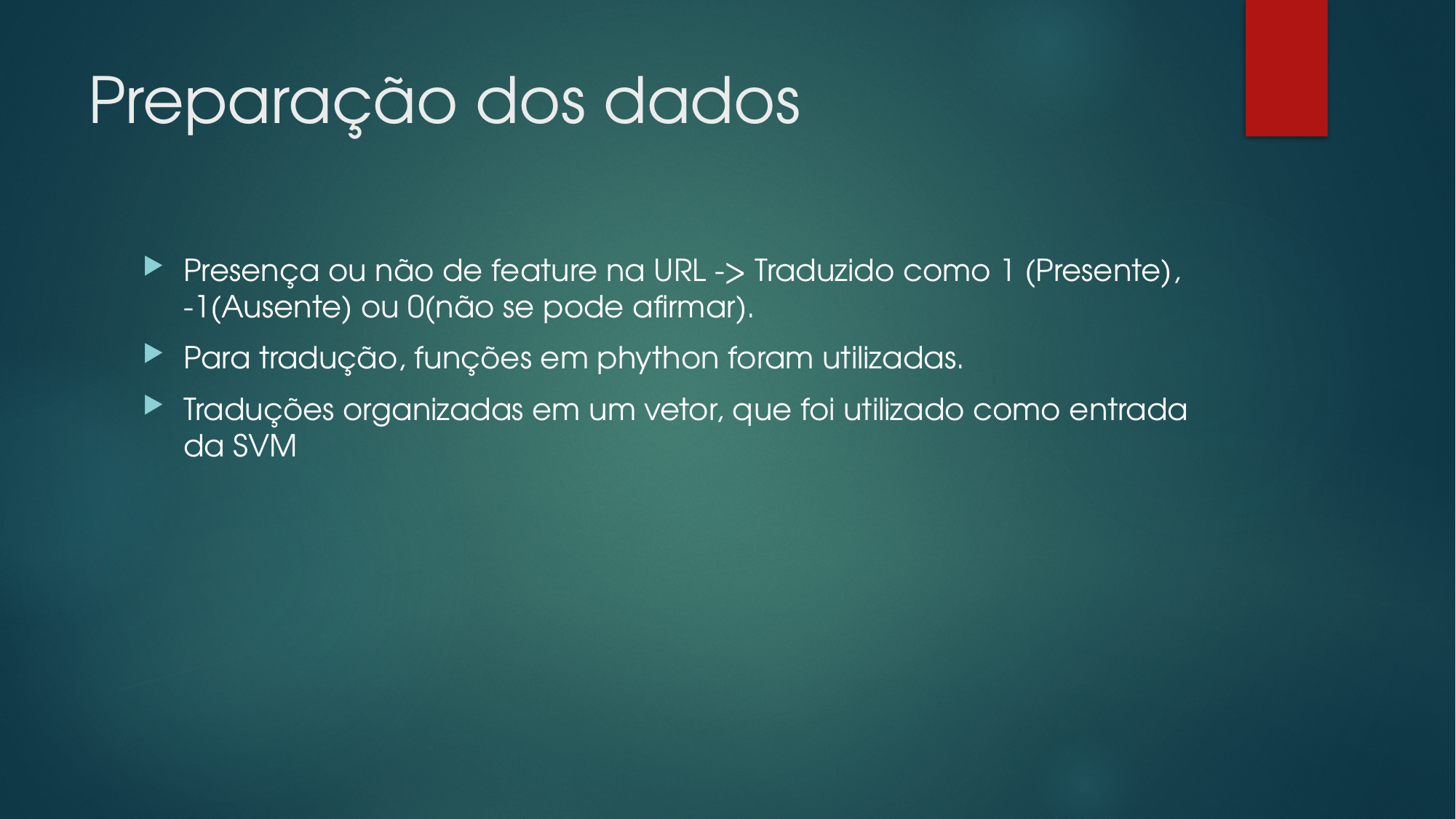

# Preparação dos dados
Presença ou não de feature na URL -> Traduzido como 1 (Presente), -1(Ausente) ou 0(não se pode afirmar).
Para tradução, funções em phython foram utilizadas.
Traduções organizadas em um vetor, que foi utilizado como entrada da SVM